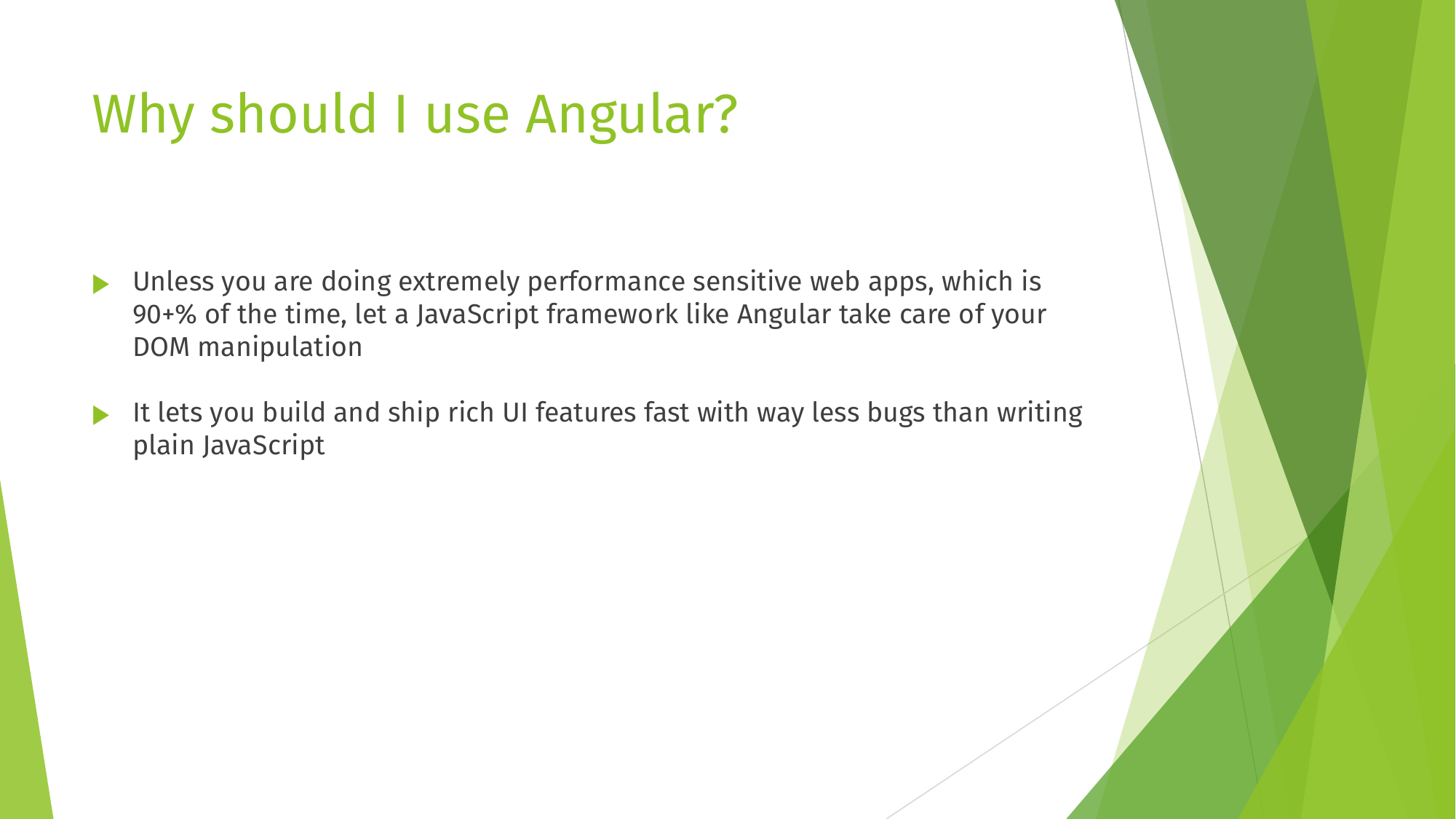

# Why should I use Angular?
Unless you are doing extremely performance sensitive web apps, which is   90+% of the time, let a JavaScript framework like Angular take care of your DOM manipulation

It lets you build and ship rich UI features fast with way less bugs than writing plain JavaScript